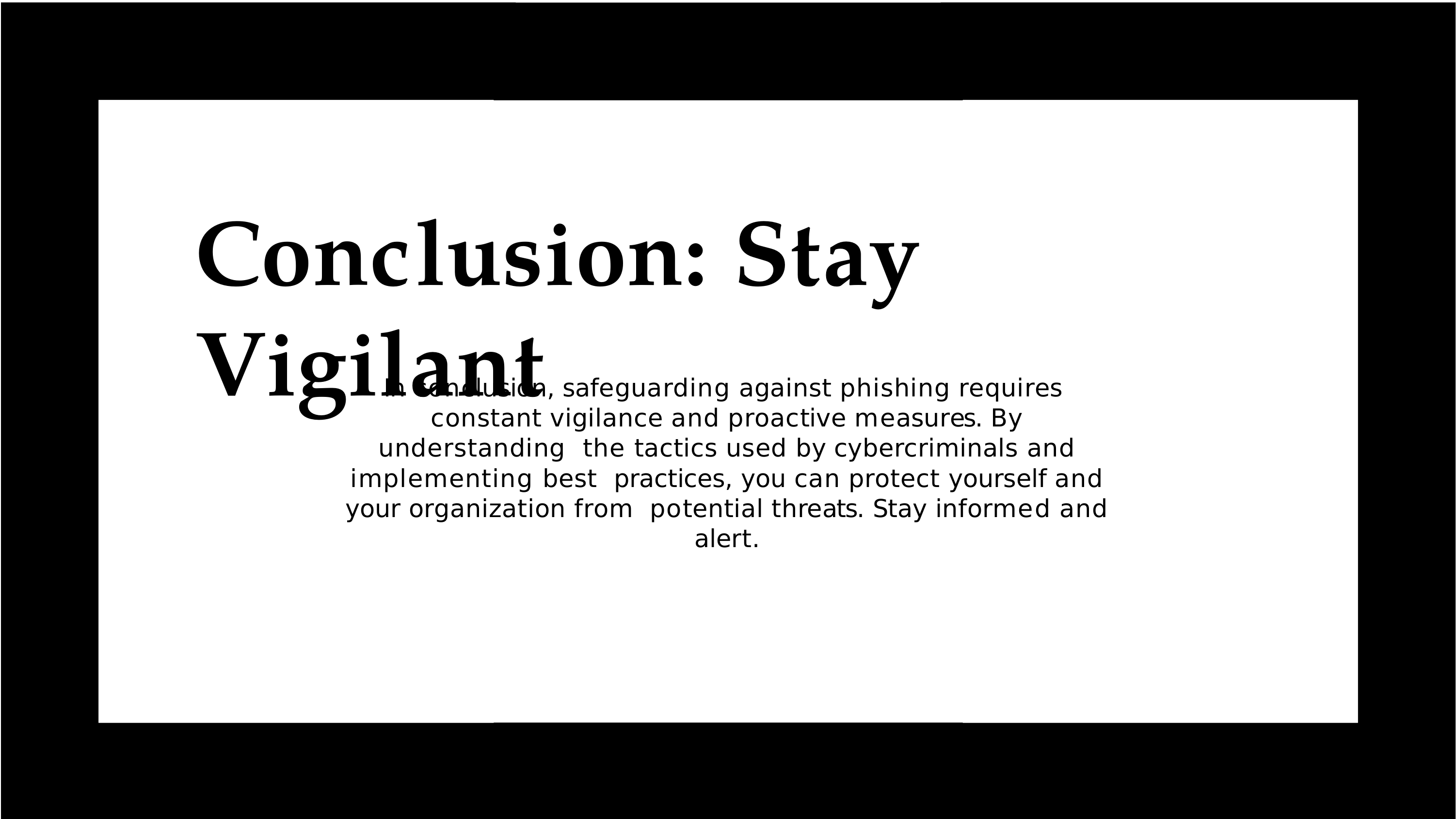

# Conclusion: Stay Vigilant
In conclusion, safeguarding against phishing requires  constant vigilance and proactive measures. By understanding  the tactics used by cybercriminals and implementing best  practices, you can protect yourself and your organization from  potential threats. Stay informed and alert.